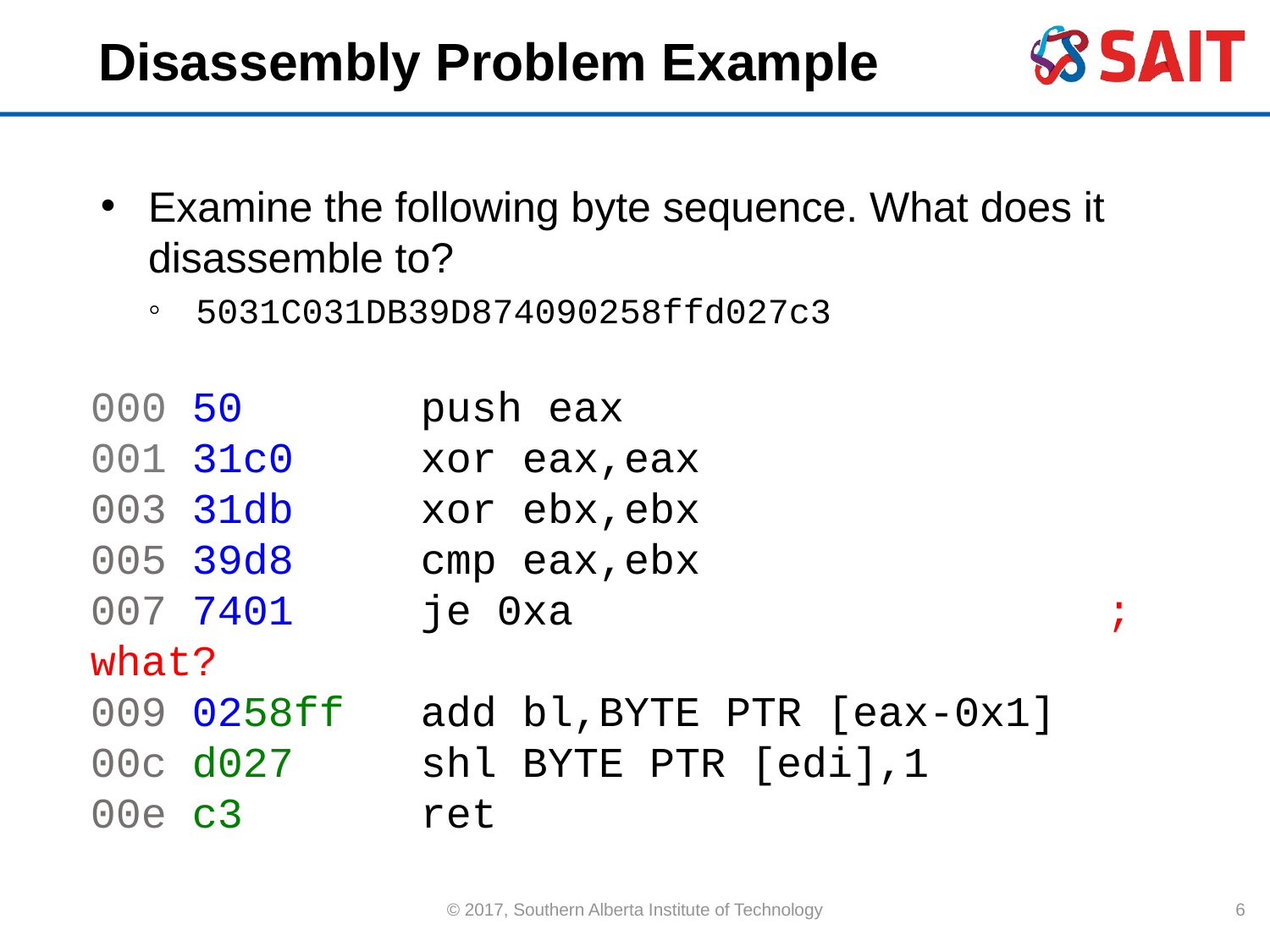

# Disassembly Problem Example
Examine the following byte sequence. What does it disassemble to?
5031C031DB39D874090258ffd027c3
000 50       push eax
001 31c0     xor eax,eax
003 31db     xor ebx,ebx
005 39d8     cmp eax,ebx
007 7401     je 0xa 	               ; what?
009 0258ff   add bl,BYTE PTR [eax-0x1]
00c d027     shl BYTE PTR [edi],1
00e c3       ret